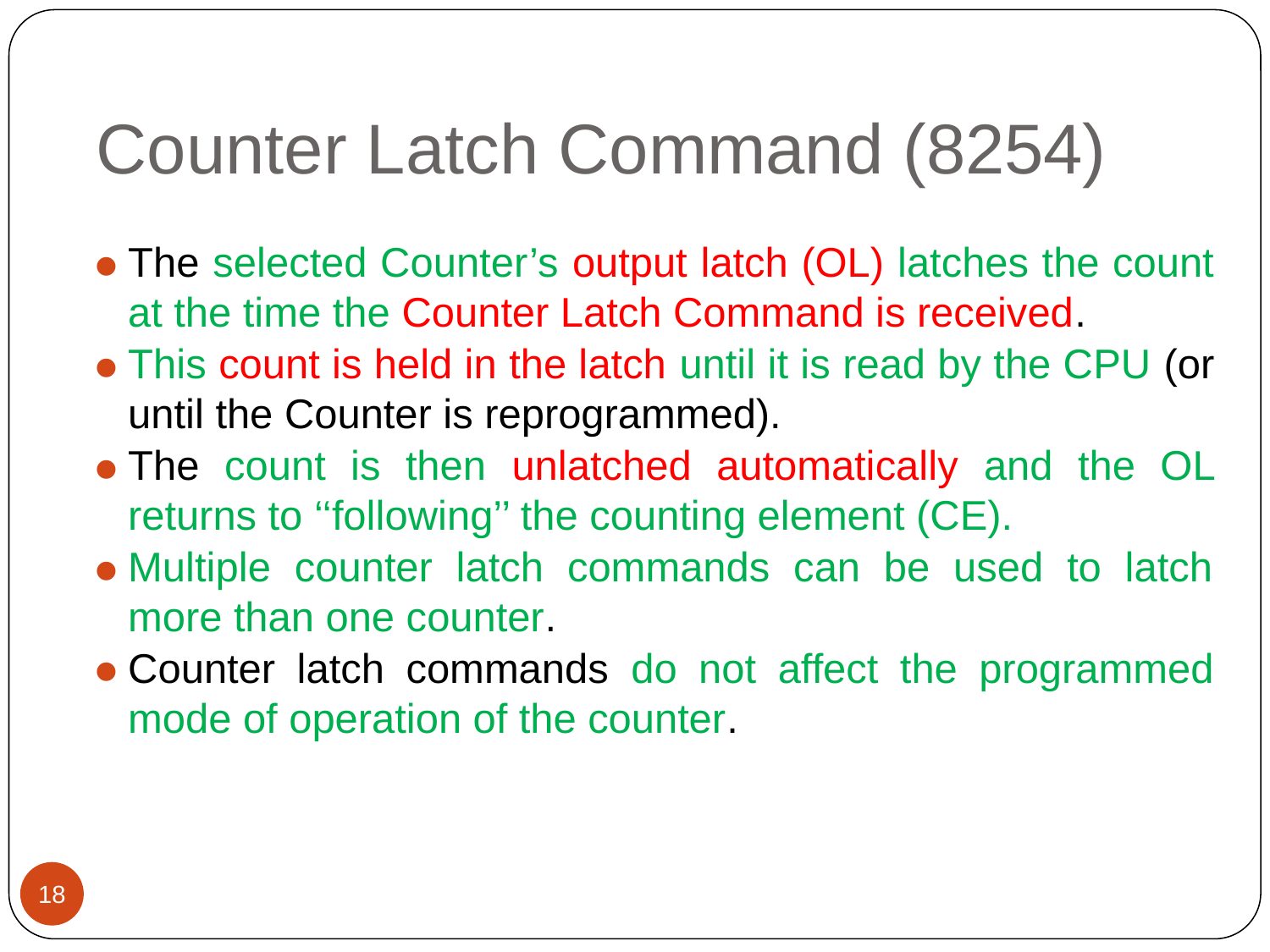

# Counter Latch Command (8254)
The selected Counter’s output latch (OL) latches the count at the time the Counter Latch Command is received.
This count is held in the latch until it is read by the CPU (or until the Counter is reprogrammed).
The count is then unlatched automatically and the OL returns to ‘‘following’’ the counting element (CE).
Multiple counter latch commands can be used to latch more than one counter.
Counter latch commands do not affect the programmed mode of operation of the counter.

18